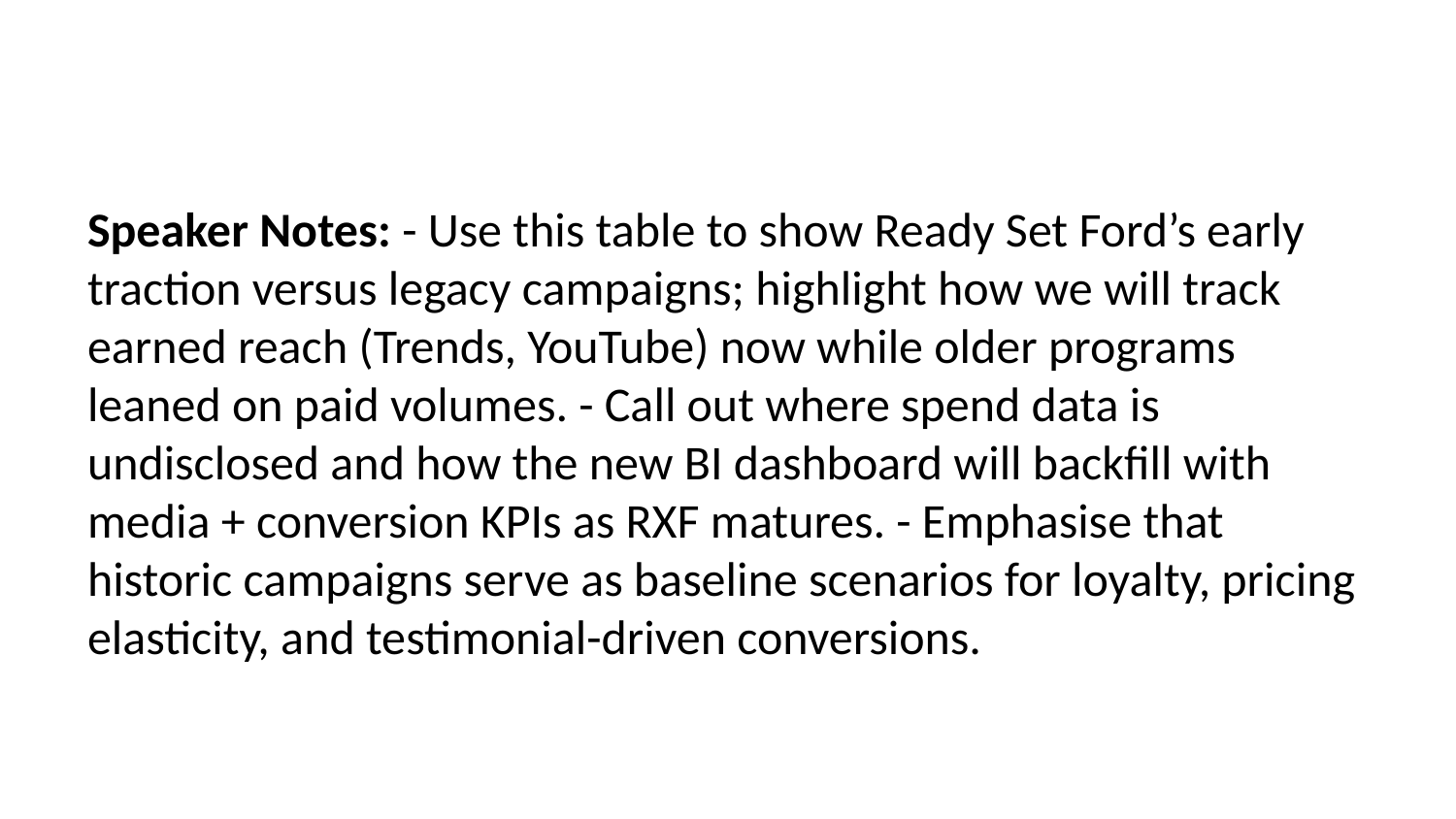

Speaker Notes: - Use this table to show Ready Set Ford’s early traction versus legacy campaigns; highlight how we will track earned reach (Trends, YouTube) now while older programs leaned on paid volumes. - Call out where spend data is undisclosed and how the new BI dashboard will backfill with media + conversion KPIs as RXF matures. - Emphasise that historic campaigns serve as baseline scenarios for loyalty, pricing elasticity, and testimonial-driven conversions.